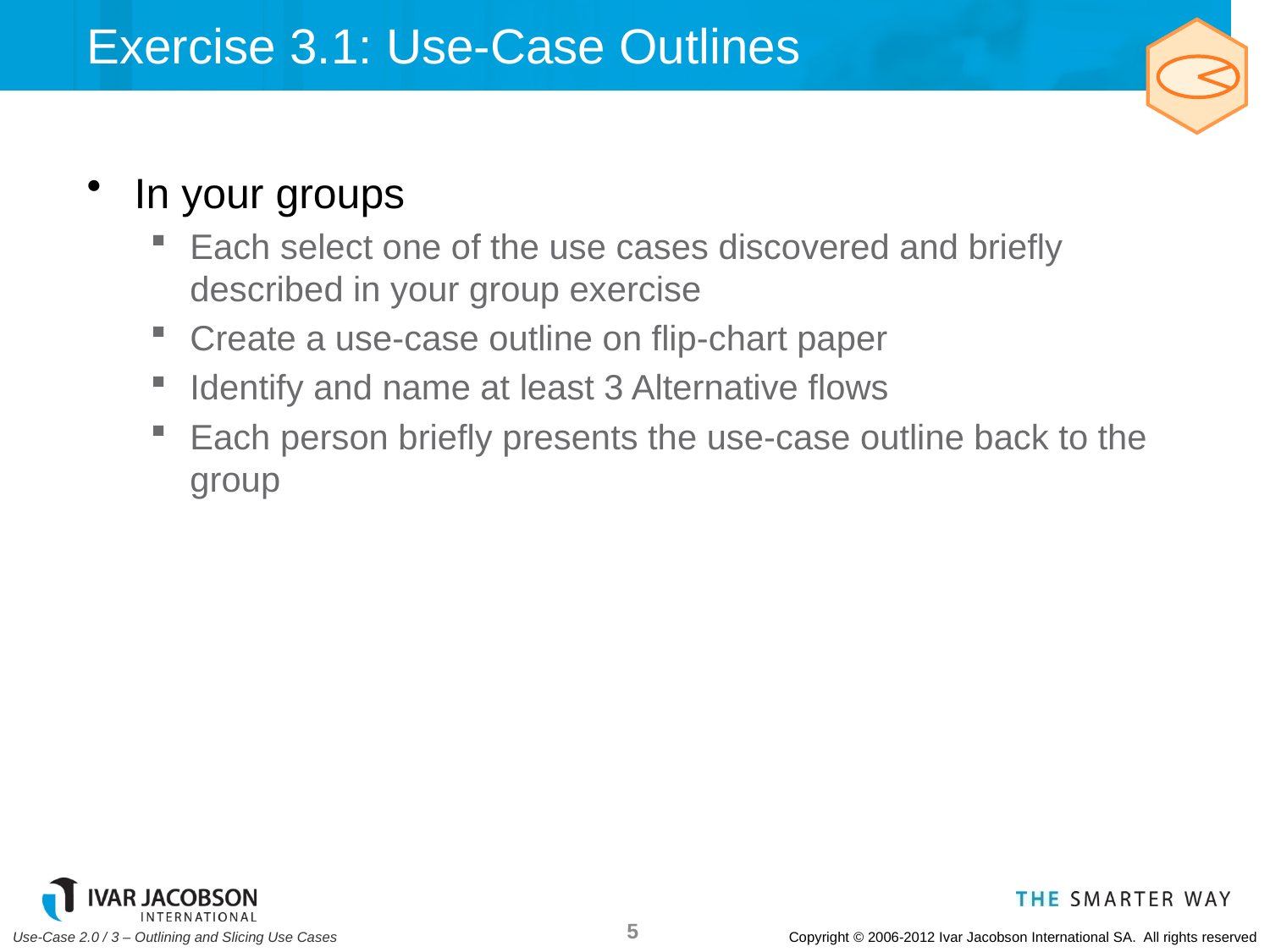

# Exercise 3.1: Use-Case Outlines
In your groups
Each select one of the use cases discovered and briefly described in your group exercise
Create a use-case outline on flip-chart paper
Identify and name at least 3 Alternative flows
Each person briefly presents the use-case outline back to the group